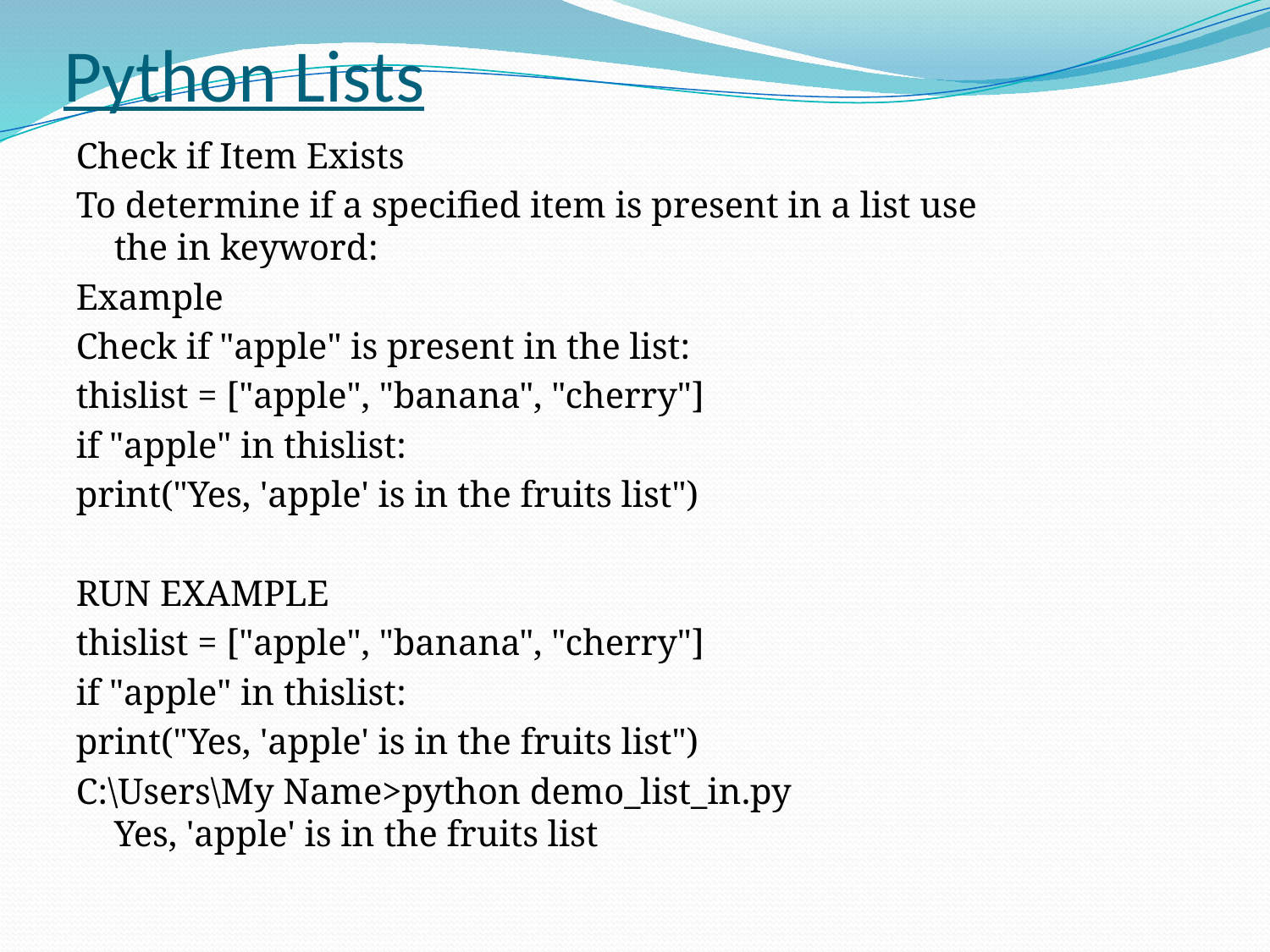

# Python Lists
Check if Item Exists
To determine if a specified item is present in a list use the in keyword:
Example
Check if "apple" is present in the list:
thislist = ["apple", "banana", "cherry"]
if "apple" in thislist:
print("Yes, 'apple' is in the fruits list")

RUN EXAMPLE
thislist = ["apple", "banana", "cherry"]
if "apple" in thislist:
print("Yes, 'apple' is in the fruits list")
C:\Users\My Name>python demo_list_in.py
Yes, 'apple' is in the fruits list